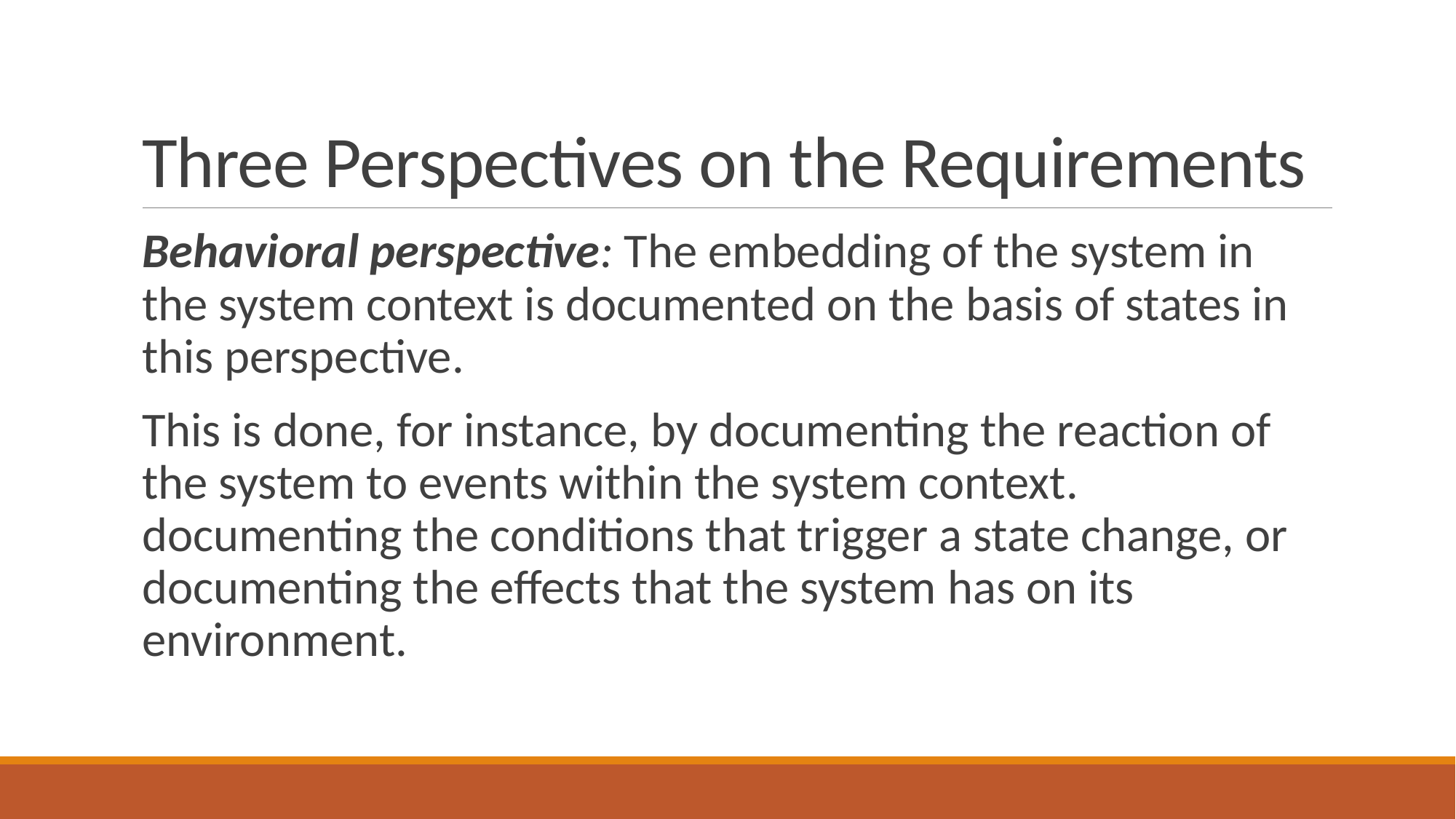

# Three Perspectives on the Requirements
Behavioral perspective: The embedding of the system in the system context is documented on the basis of states in this perspective.
This is done, for instance, by documenting the reaction of the system to events within the system context. documenting the conditions that trigger a state change, or documenting the effects that the system has on its environment.